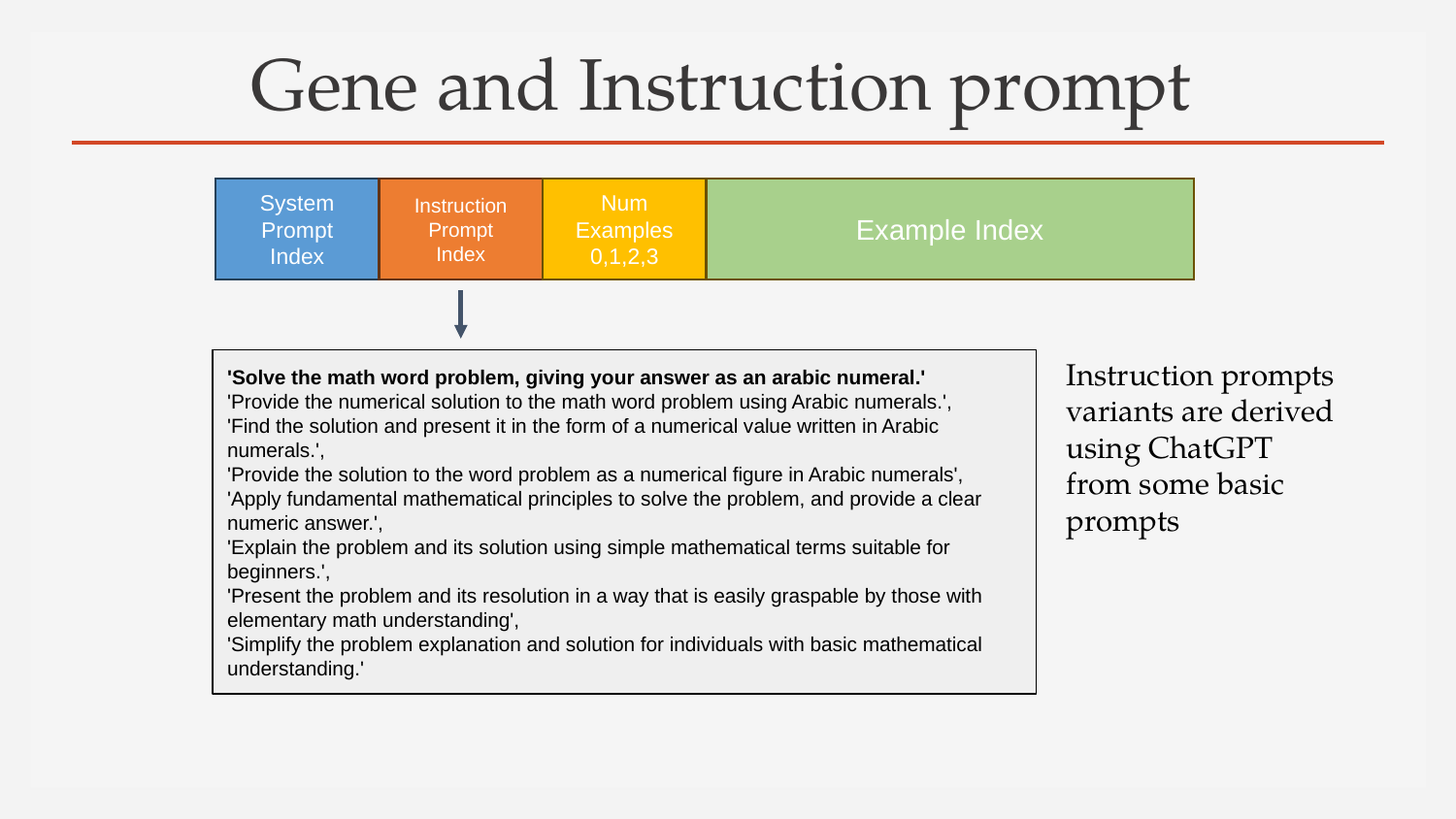

# Gene and Instruction prompt
Instruction
Prompt
Index
Example Index
Num Examples
0,1,2,3
System
Prompt
Index
'Solve the math word problem, giving your answer as an arabic numeral.'
'Provide the numerical solution to the math word problem using Arabic numerals.',
'Find the solution and present it in the form of a numerical value written in Arabic numerals.',
'Provide the solution to the word problem as a numerical figure in Arabic numerals',
'Apply fundamental mathematical principles to solve the problem, and provide a clear numeric answer.',
'Explain the problem and its solution using simple mathematical terms suitable for beginners.',
'Present the problem and its resolution in a way that is easily graspable by those with elementary math understanding',
'Simplify the problem explanation and solution for individuals with basic mathematical understanding.'
Instruction prompts variants are derived using ChatGPT from some basic prompts